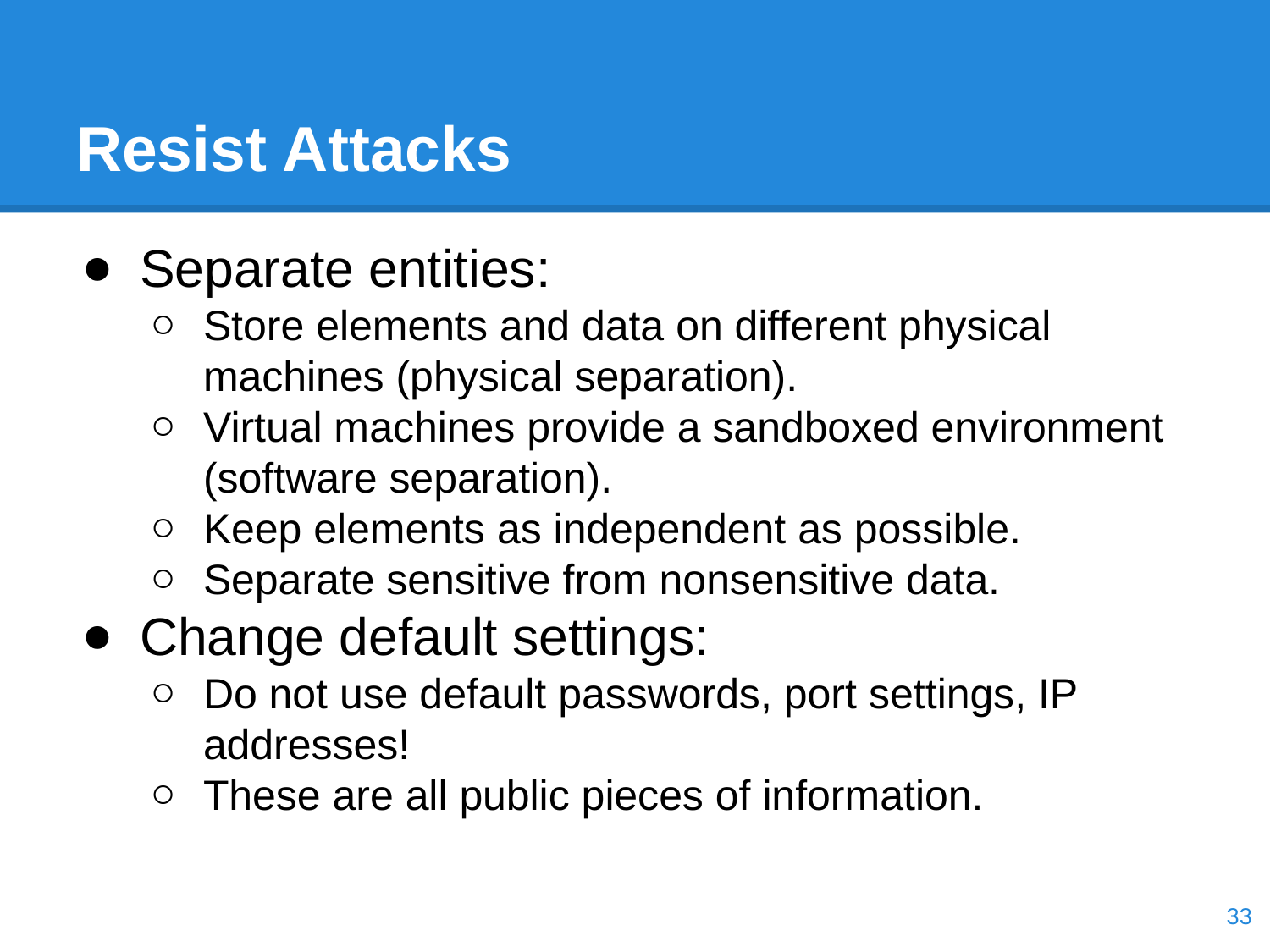

# Resist Attacks
Separate entities:
Store elements and data on different physical machines (physical separation).
Virtual machines provide a sandboxed environment (software separation).
Keep elements as independent as possible.
Separate sensitive from nonsensitive data.
Change default settings:
Do not use default passwords, port settings, IP addresses!
These are all public pieces of information.
33